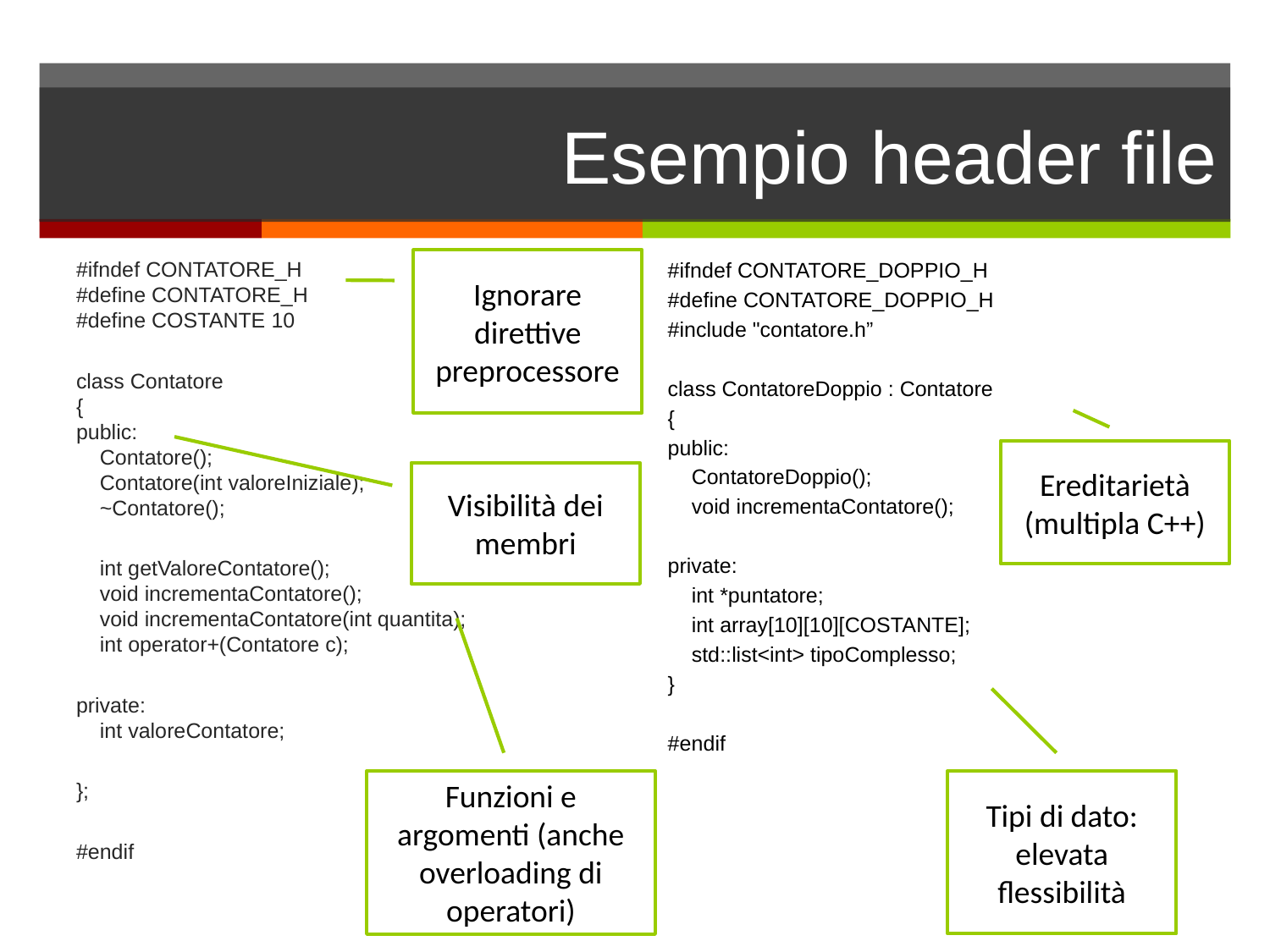

# Esempio header file
#ifndef CONTATORE_H
#define CONTATORE_H
#define COSTANTE 10
class Contatore
{
public:
    Contatore();
    Contatore(int valoreIniziale);
    ~Contatore();
    int getValoreContatore();
    void incrementaContatore();
    void incrementaContatore(int quantita);
    int operator+(Contatore c);
private:
    int valoreContatore;
};
#endif
Ignorare direttive preprocessore
#ifndef CONTATORE_DOPPIO_H
#define CONTATORE_DOPPIO_H
#include "contatore.h”

class ContatoreDoppio : Contatore
{
public:
    ContatoreDoppio();
    void incrementaContatore();

private:
    int *puntatore;
    int array[10][10][COSTANTE];
    std::list<int> tipoComplesso;
}

#endif
Ereditarietà (multipla C++)
Visibilità dei membri
Funzioni e argomenti (anche overloading di operatori)
Tipi di dato: elevata flessibilità